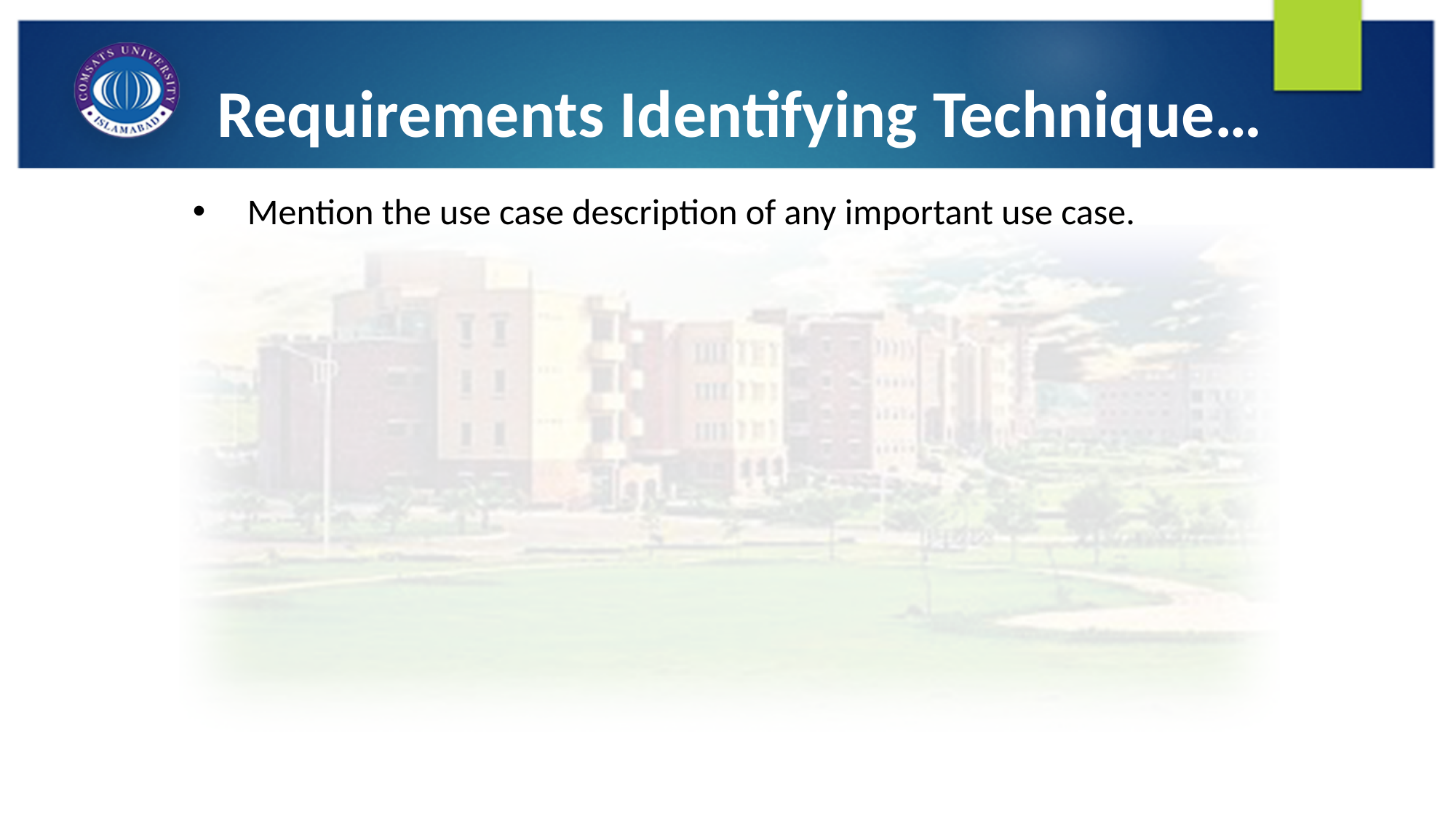

# Requirements Identifying Technique…
Mention the use case description of any important use case.